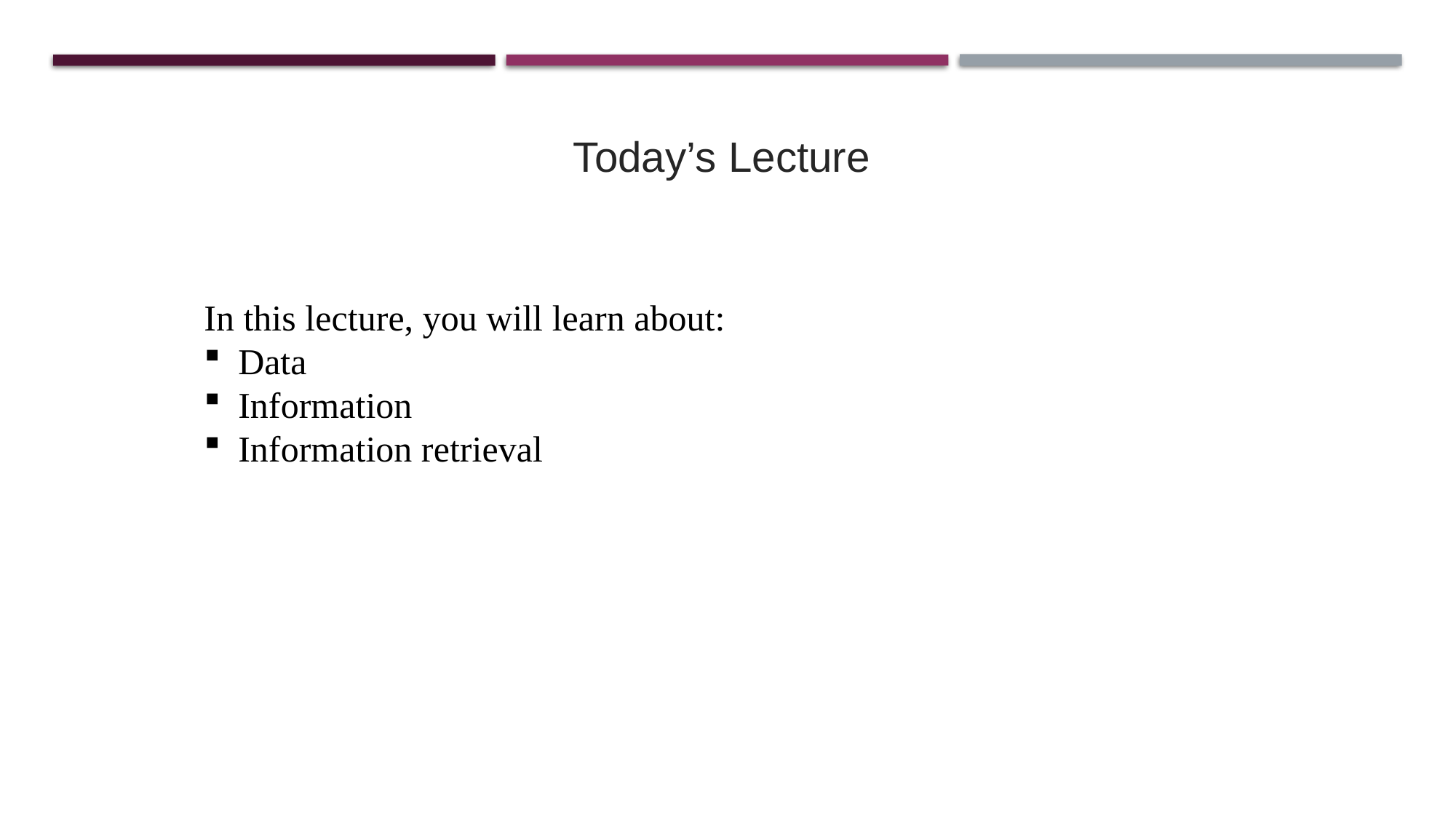

Today’s Lecture
In this lecture, you will learn about:
Data
Information
Information retrieval